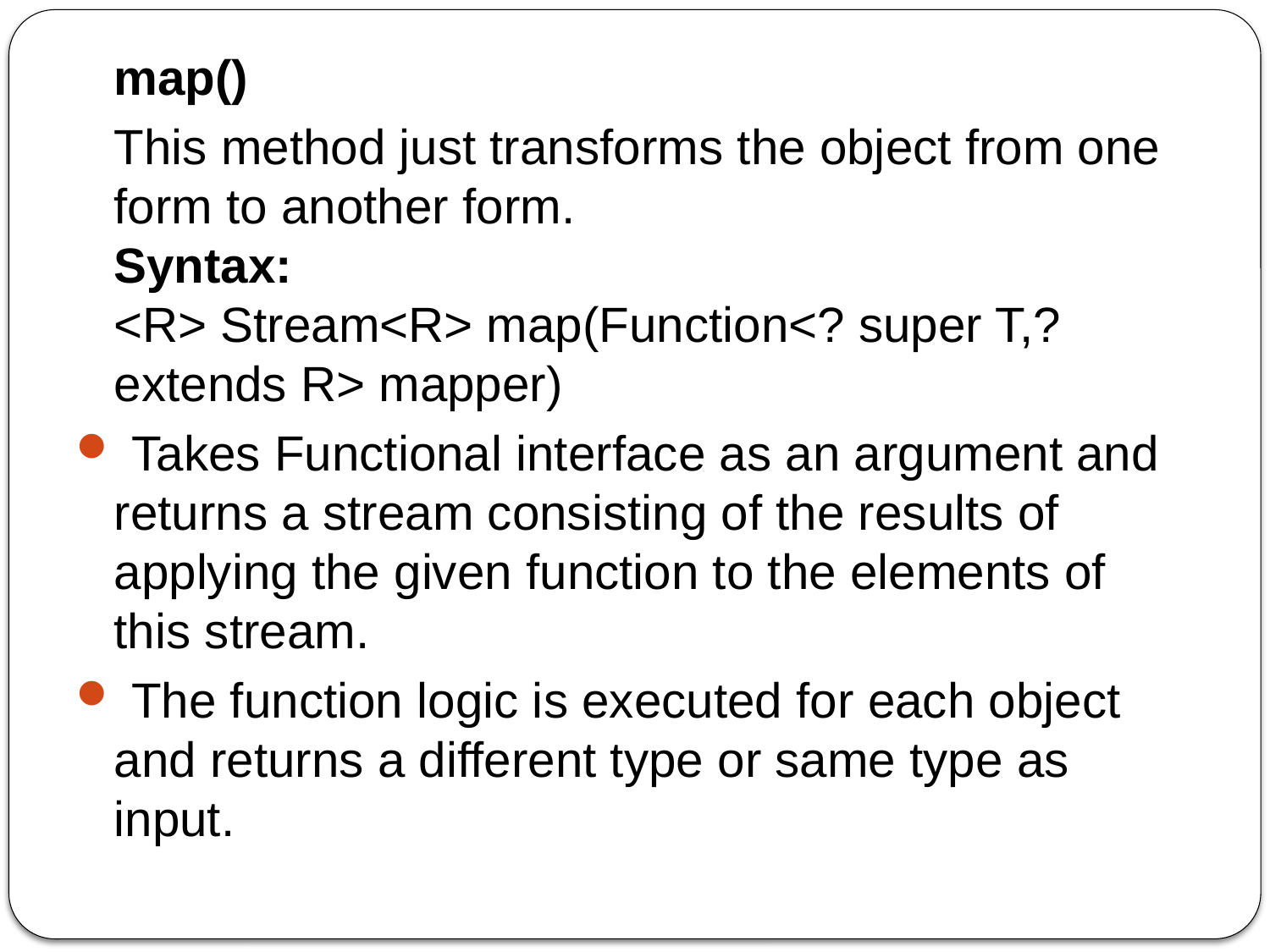

map()
	This method just transforms the object from one form to another form. 
Syntax:
<R> Stream<R> map(Function<? super T,? extends R> mapper)
 Takes Functional interface as an argument and returns a stream consisting of the results of applying the given function to the elements of this stream.
 The function logic is executed for each object and returns a different type or same type as input.